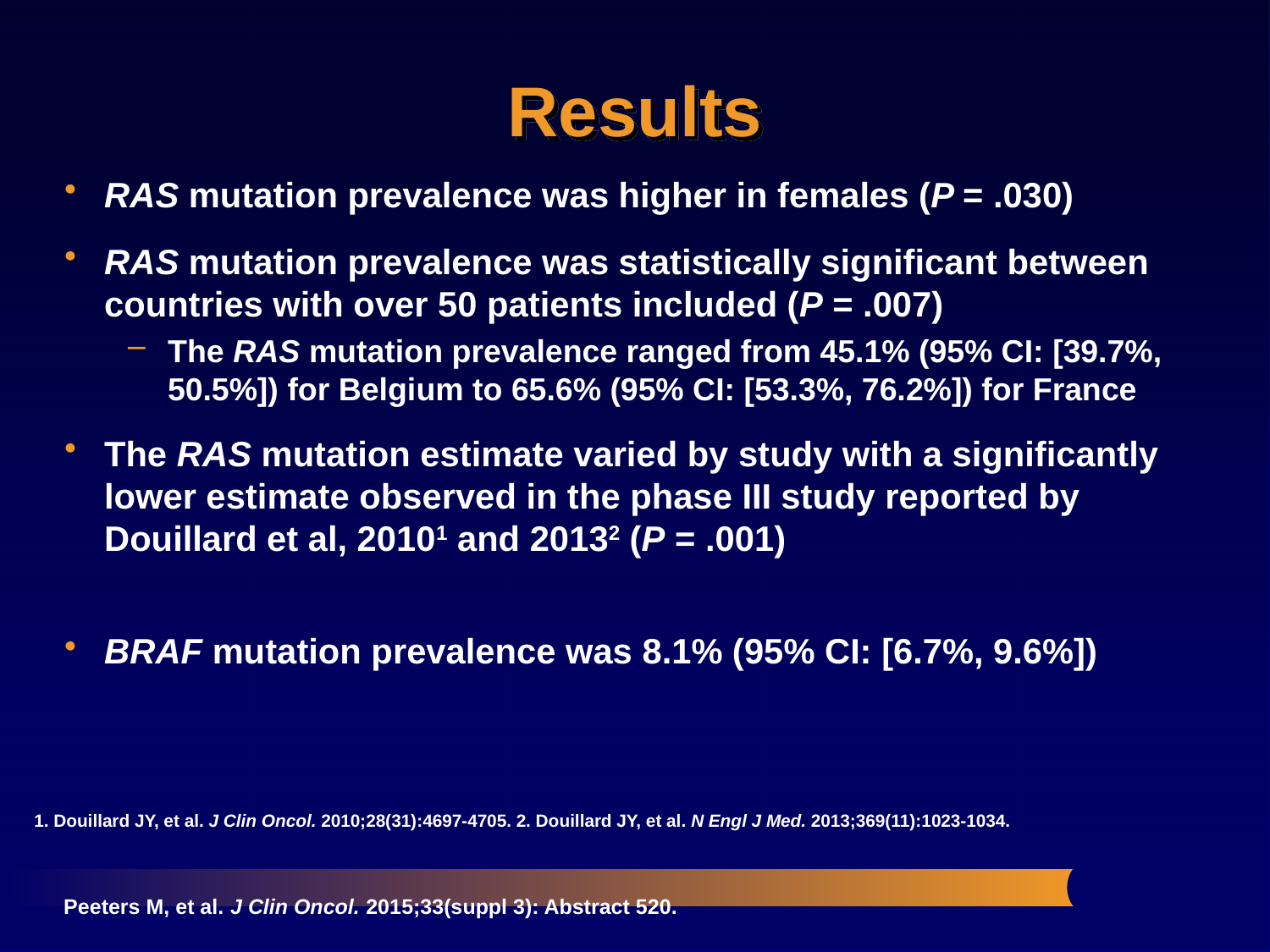

# Results
RAS mutation prevalence was higher in females (P = .030)
RAS mutation prevalence was statistically significant between countries with over 50 patients included (P = .007)
The RAS mutation prevalence ranged from 45.1% (95% CI: [39.7%, 50.5%]) for Belgium to 65.6% (95% CI: [53.3%, 76.2%]) for France
The RAS mutation estimate varied by study with a significantly lower estimate observed in the phase III study reported by Douillard et al, 20101 and 20132 (P = .001)

BRAF mutation prevalence was 8.1% (95% CI: [6.7%, 9.6%])
1. Douillard JY, et al. J Clin Oncol. 2010;28(31):4697-4705. 2. Douillard JY, et al. N Engl J Med. 2013;369(11):1023-1034.
Peeters M, et al. J Clin Oncol. 2015;33(suppl 3): Abstract 520.